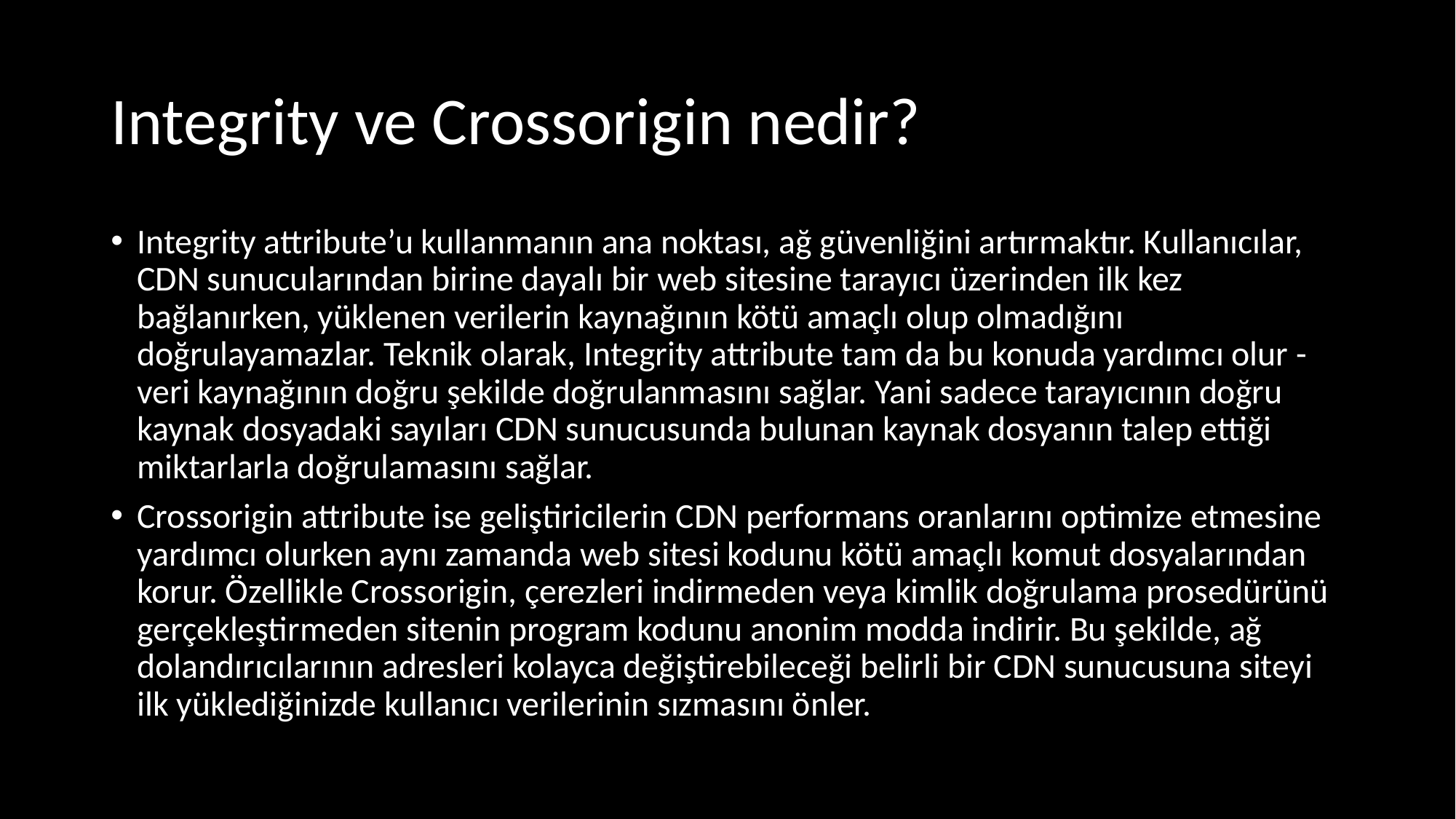

# Integrity ve Crossorigin nedir?
Integrity attribute’u kullanmanın ana noktası, ağ güvenliğini artırmaktır. Kullanıcılar, CDN sunucularından birine dayalı bir web sitesine tarayıcı üzerinden ilk kez bağlanırken, yüklenen verilerin kaynağının kötü amaçlı olup olmadığını doğrulayamazlar. Teknik olarak, Integrity attribute tam da bu konuda yardımcı olur - veri kaynağının doğru şekilde doğrulanmasını sağlar. Yani sadece tarayıcının doğru kaynak dosyadaki sayıları CDN sunucusunda bulunan kaynak dosyanın talep ettiği miktarlarla doğrulamasını sağlar.
Crossorigin attribute ise geliştiricilerin CDN performans oranlarını optimize etmesine yardımcı olurken aynı zamanda web sitesi kodunu kötü amaçlı komut dosyalarından korur. Özellikle Crossorigin, çerezleri indirmeden veya kimlik doğrulama prosedürünü gerçekleştirmeden sitenin program kodunu anonim modda indirir. Bu şekilde, ağ dolandırıcılarının adresleri kolayca değiştirebileceği belirli bir CDN sunucusuna siteyi ilk yüklediğinizde kullanıcı verilerinin sızmasını önler.